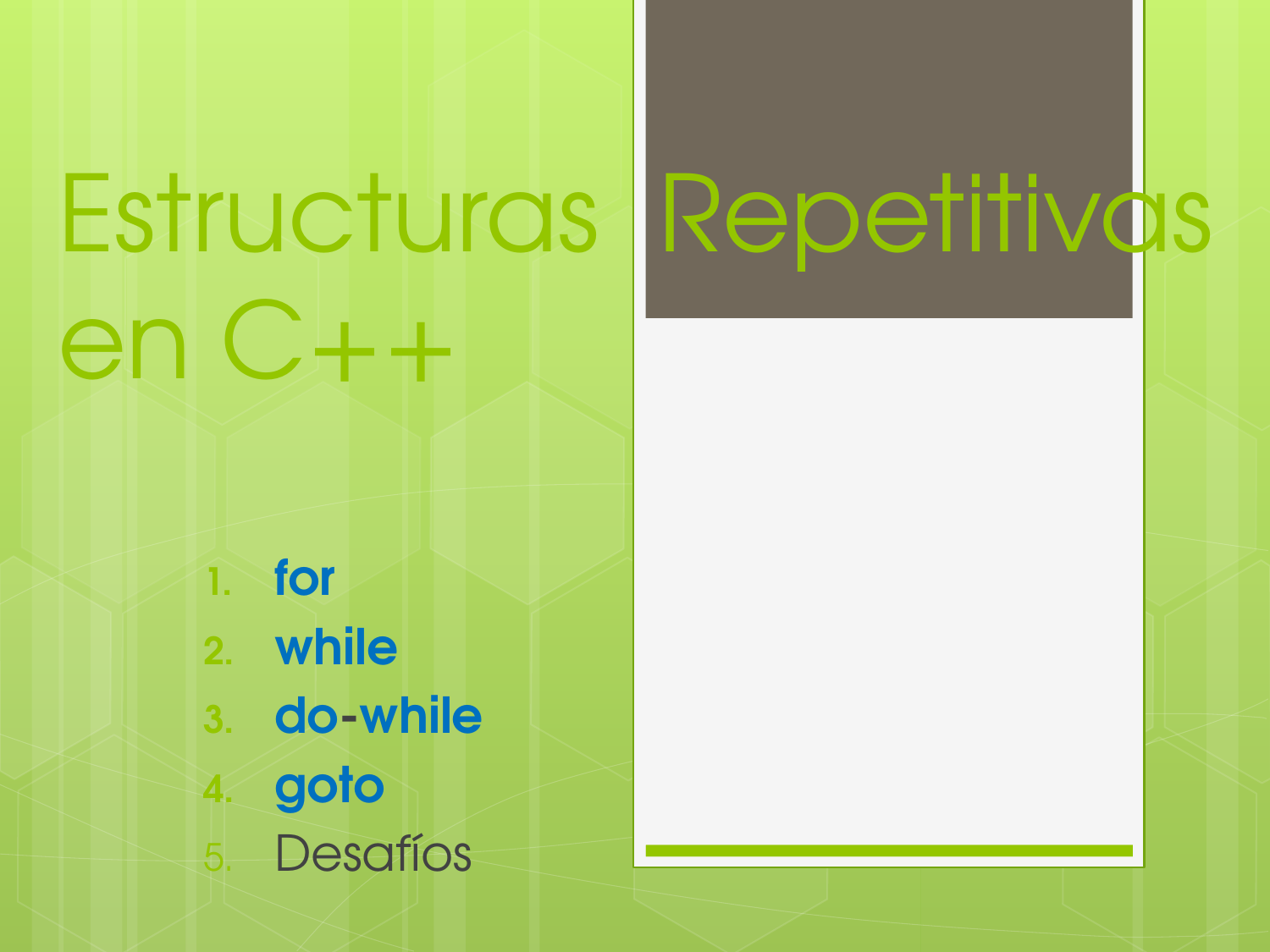

# Estructuras  Repetitivas en C++
for
while
do-while
goto
Desafíos